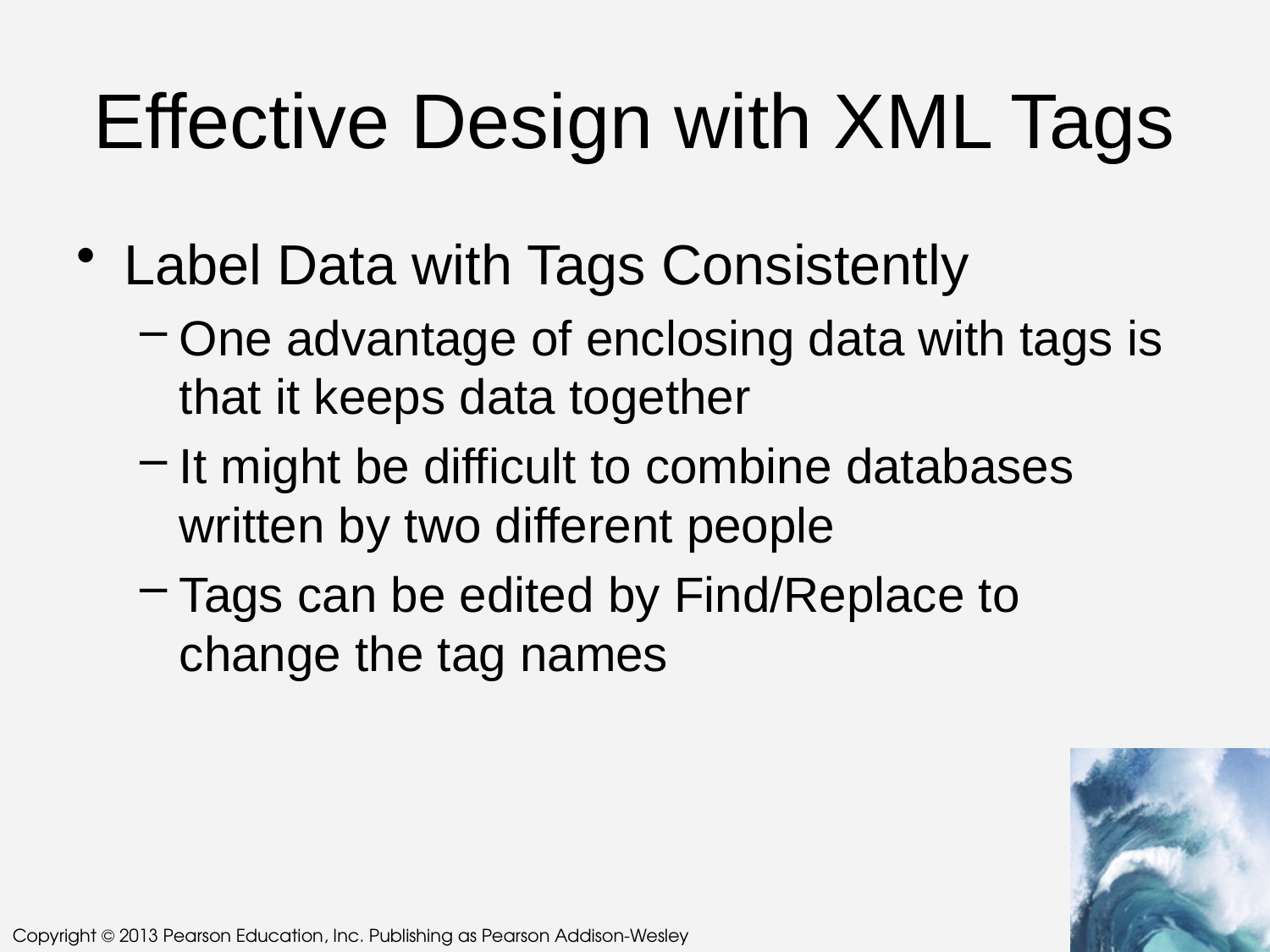

# Effective Design with XML Tags
Label Data with Tags Consistently
One advantage of enclosing data with tags is that it keeps data together
It might be difficult to combine databases written by two different people
Tags can be edited by Find/Replace to change the tag names